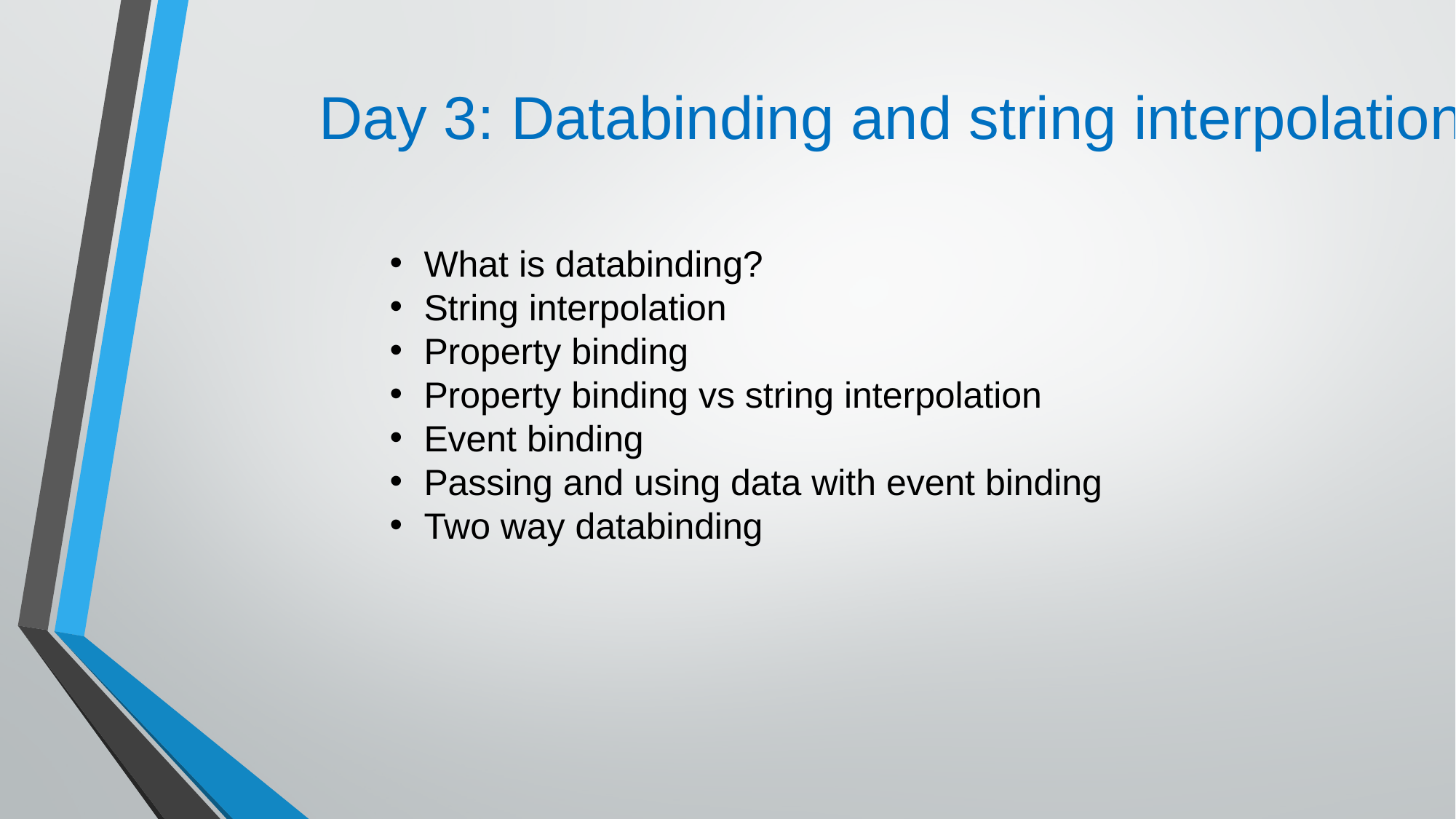

# Day 3: Databinding and string interpolation
What is databinding?
String interpolation
Property binding
Property binding vs string interpolation
Event binding
Passing and using data with event binding
Two way databinding